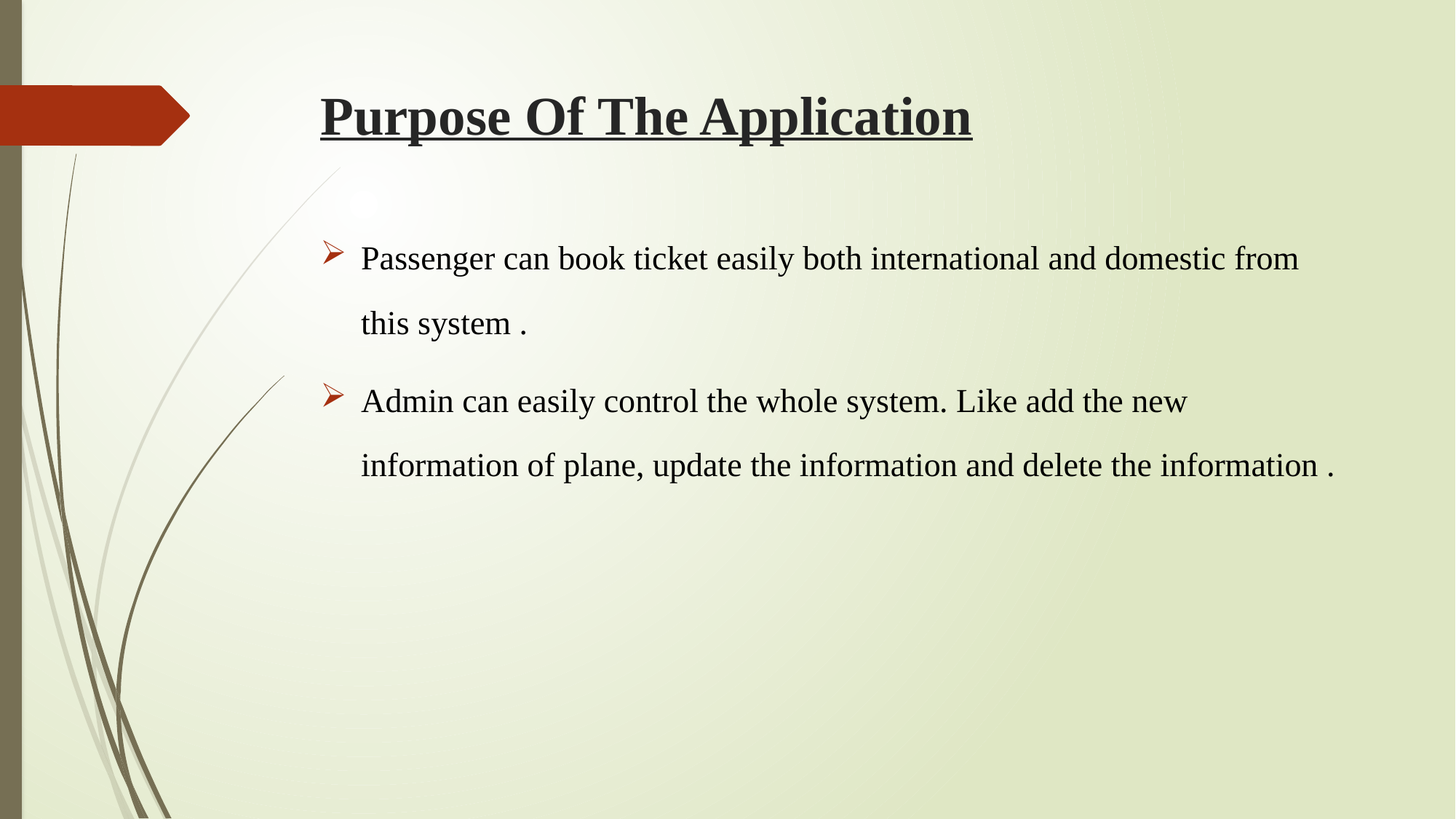

# Purpose Of The Application
Passenger can book ticket easily both international and domestic from this system .
Admin can easily control the whole system. Like add the new information of plane, update the information and delete the information .